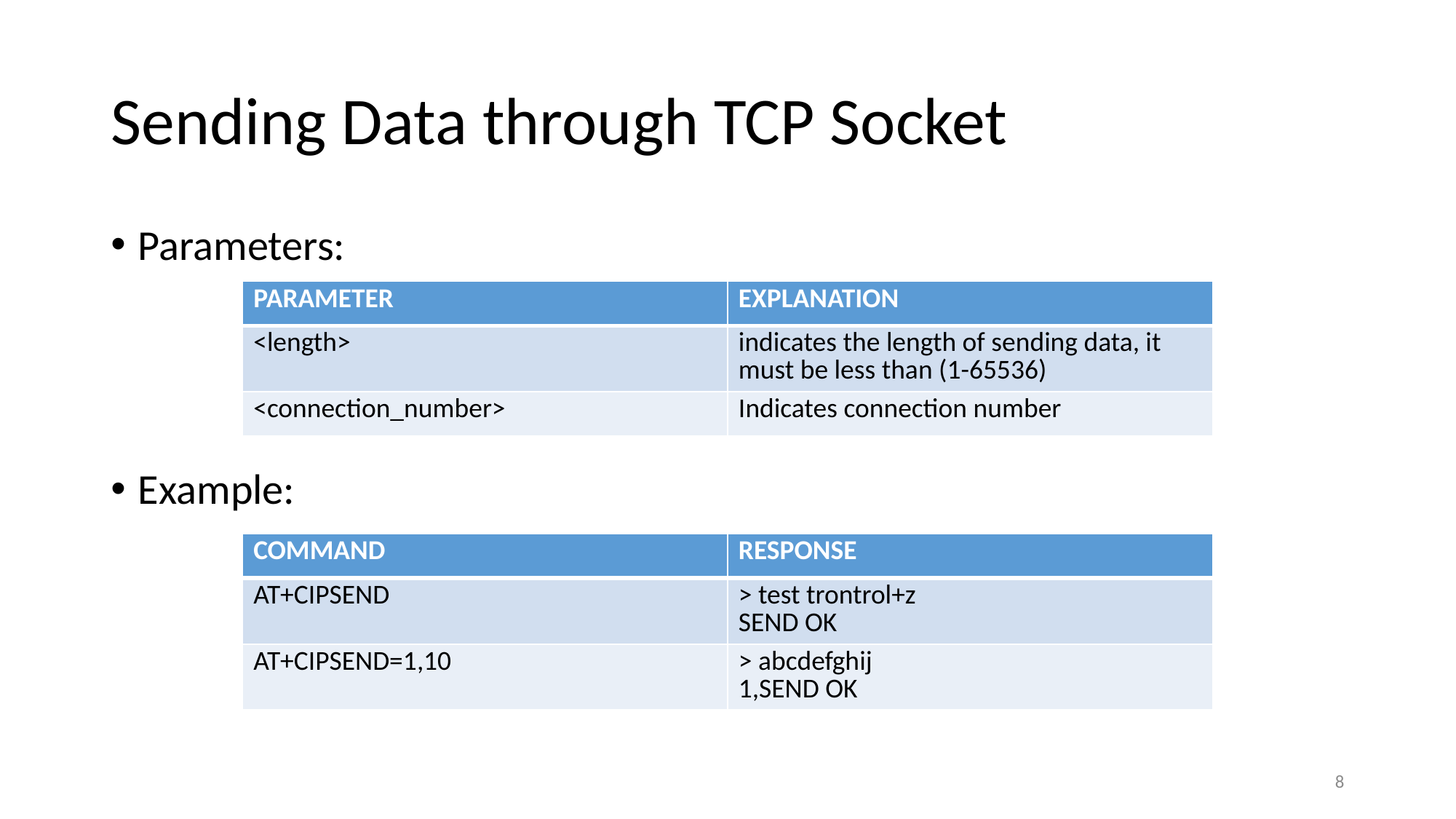

# Sending Data through TCP Socket
Parameters:

Example:

| PARAMETER | EXPLANATION |
| --- | --- |
| <length> | indicates the length of sending data, it must be less than (1-65536) |
| <connection\_number> | Indicates connection number |
| COMMAND | RESPONSE |
| --- | --- |
| AT+CIPSEND | > test trontrol+z SEND OK |
| AT+CIPSEND=1,10 | > abcdefghij 1,SEND OK |
8